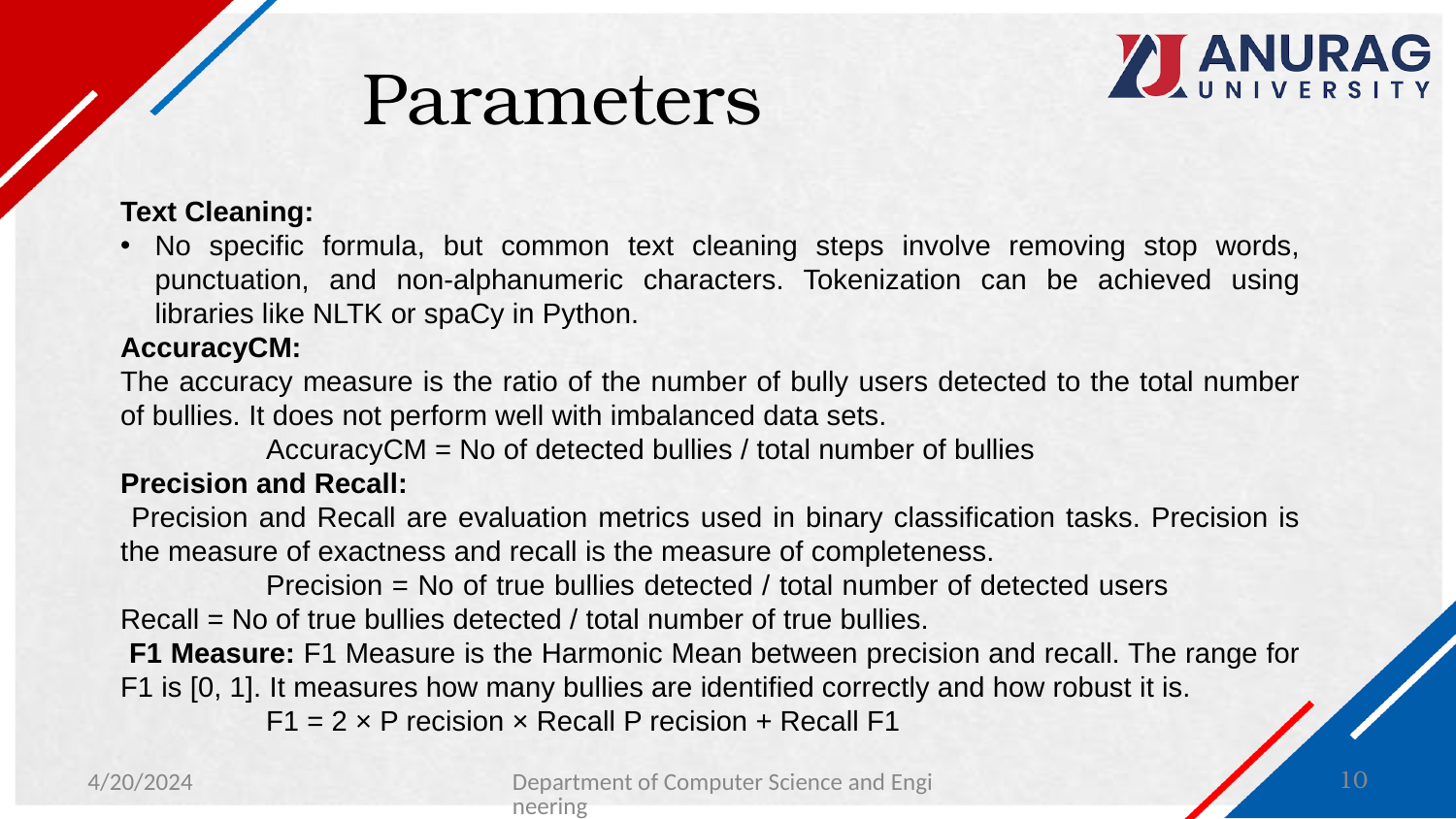

# Parameters
Text Cleaning:
No specific formula, but common text cleaning steps involve removing stop words, punctuation, and non-alphanumeric characters. Tokenization can be achieved using libraries like NLTK or spaCy in Python.
AccuracyCM:
The accuracy measure is the ratio of the number of bully users detected to the total number of bullies. It does not perform well with imbalanced data sets.
 	AccuracyCM = No of detected bullies / total number of bullies
Precision and Recall:
 Precision and Recall are evaluation metrics used in binary classification tasks. Precision is the measure of exactness and recall is the measure of completeness.
	Precision = No of true bullies detected / total number of detected users 	Recall = No of true bullies detected / total number of true bullies.
 F1 Measure: F1 Measure is the Harmonic Mean between precision and recall. The range for F1 is [0, 1]. It measures how many bullies are identified correctly and how robust it is.
	F1 = 2 × P recision × Recall P recision + Recall F1

4/20/2024
Department of Computer Science and Engineering
10